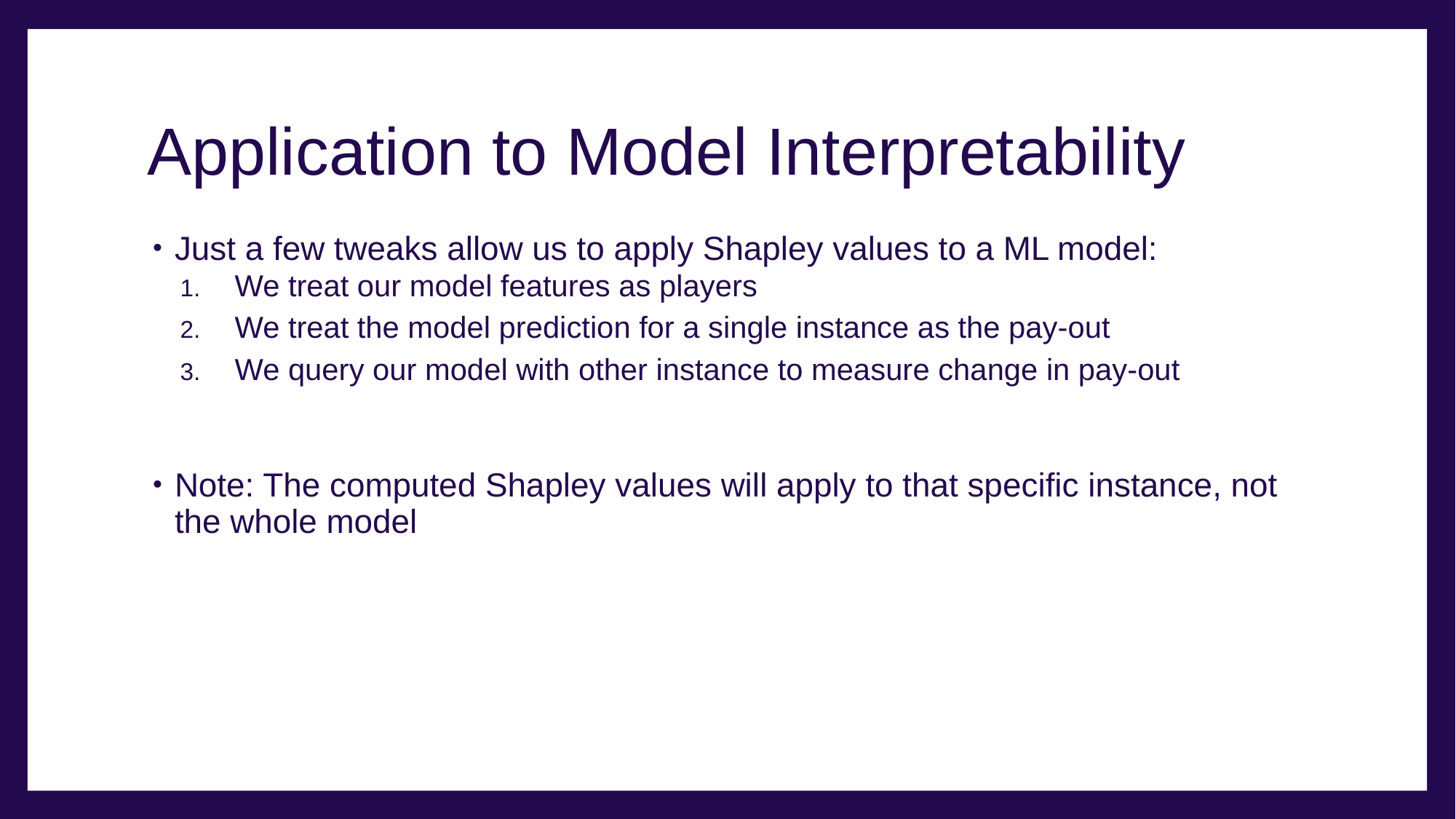

# Application to Model Interpretability
Just a few tweaks allow us to apply Shapley values to a ML model:
We treat our model features as players
We treat the model prediction for a single instance as the pay-out
We query our model with other instance to measure change in pay-out

Note: The computed Shapley values will apply to that specific instance, not the whole model